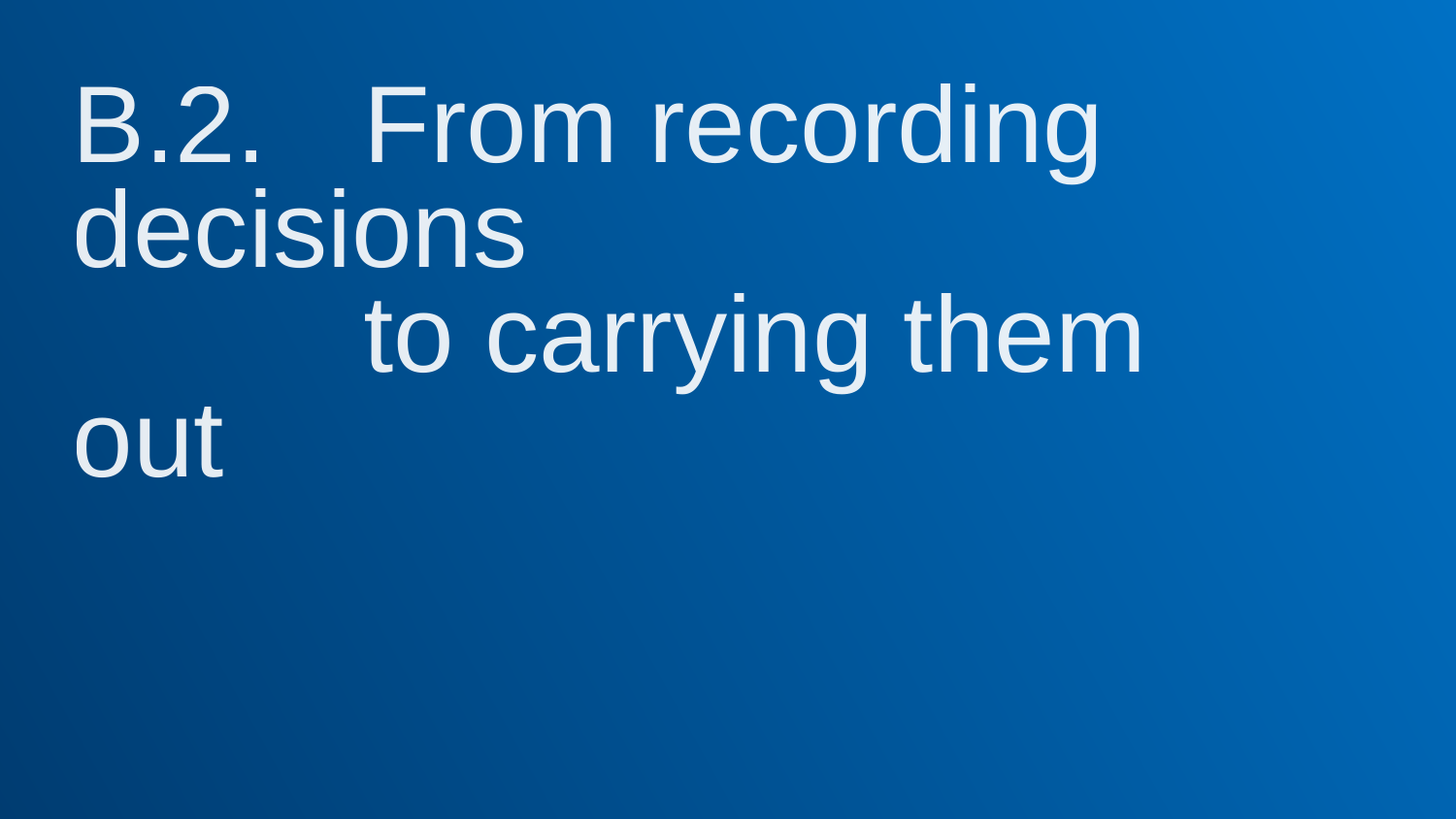

# B.2.	From recording decisions to carrying them out